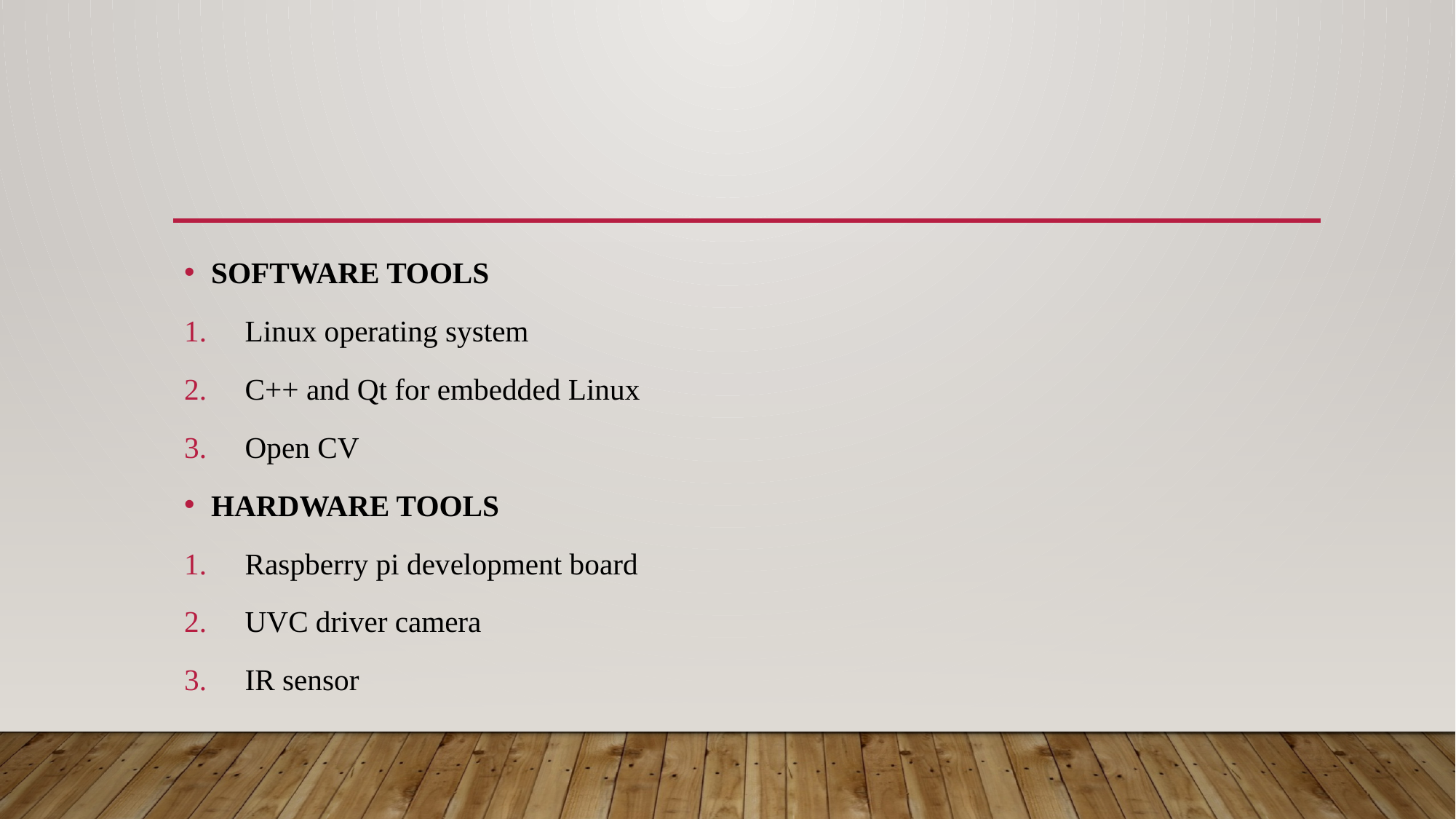

SOFTWARE TOOLS
Linux operating system
C++ and Qt for embedded Linux
Open CV
HARDWARE TOOLS
Raspberry pi development board
UVC driver camera
IR sensor